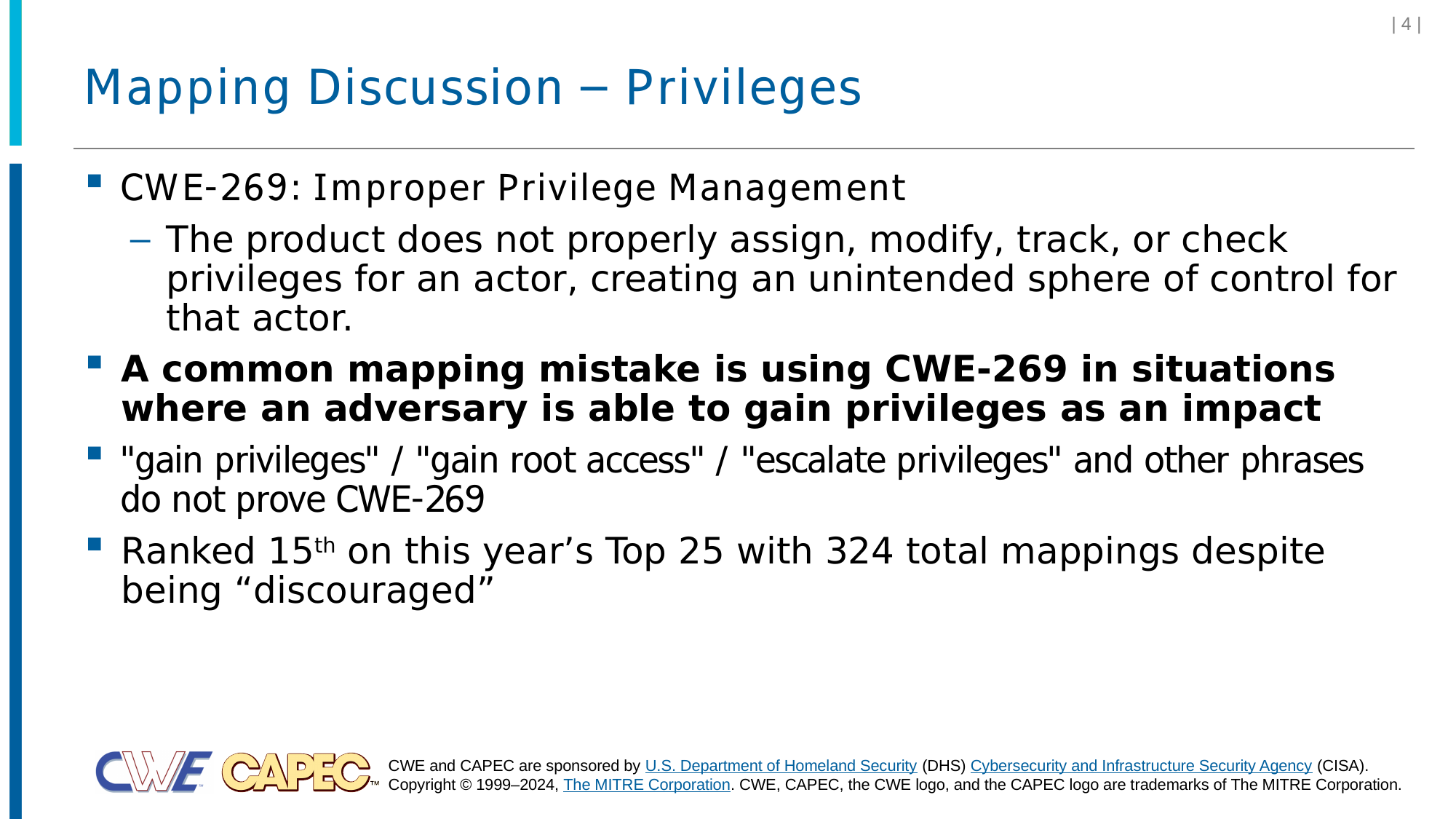

| 4 |
# Mapping Discussion – Privileges
CWE-269: Improper Privilege Management
The product does not properly assign, modify, track, or check privileges for an actor, creating an unintended sphere of control for that actor.
A common mapping mistake is using CWE-269 in situations where an adversary is able to gain privileges as an impact
"gain privileges" / "gain root access" / "escalate privileges" and other phrases do not prove CWE-269
Ranked 15th on this year’s Top 25 with 324 total mappings despite being “discouraged”